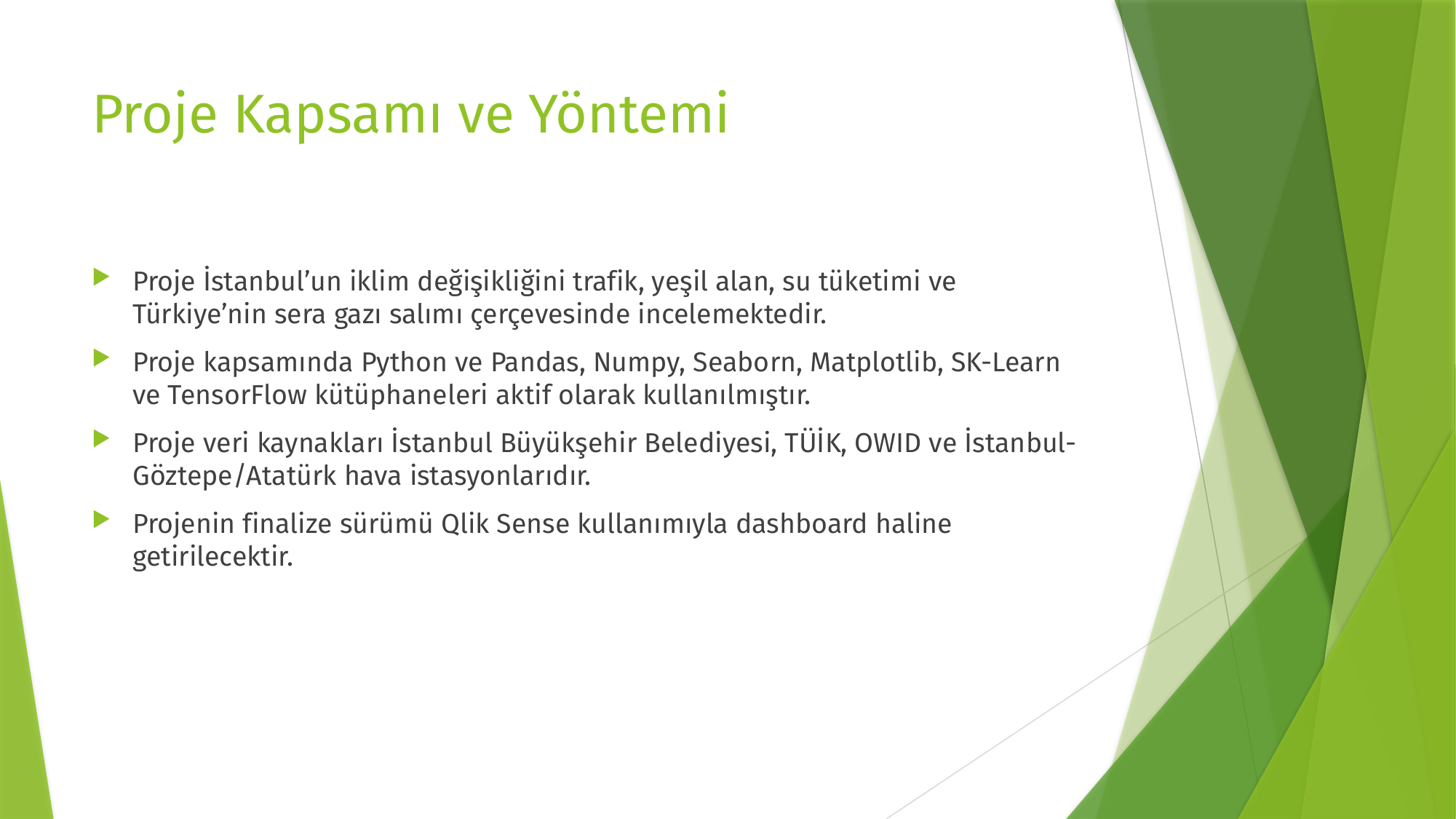

# Proje Kapsamı ve Yöntemi
Proje İstanbul’un iklim değişikliğini trafik, yeşil alan, su tüketimi ve Türkiye’nin sera gazı salımı çerçevesinde incelemektedir.
Proje kapsamında Python ve Pandas, Numpy, Seaborn, Matplotlib, SK-Learn ve TensorFlow kütüphaneleri aktif olarak kullanılmıştır.
Proje veri kaynakları İstanbul Büyükşehir Belediyesi, TÜİK, OWID ve İstanbul-Göztepe/Atatürk hava istasyonlarıdır.
Projenin finalize sürümü Qlik Sense kullanımıyla dashboard haline getirilecektir.